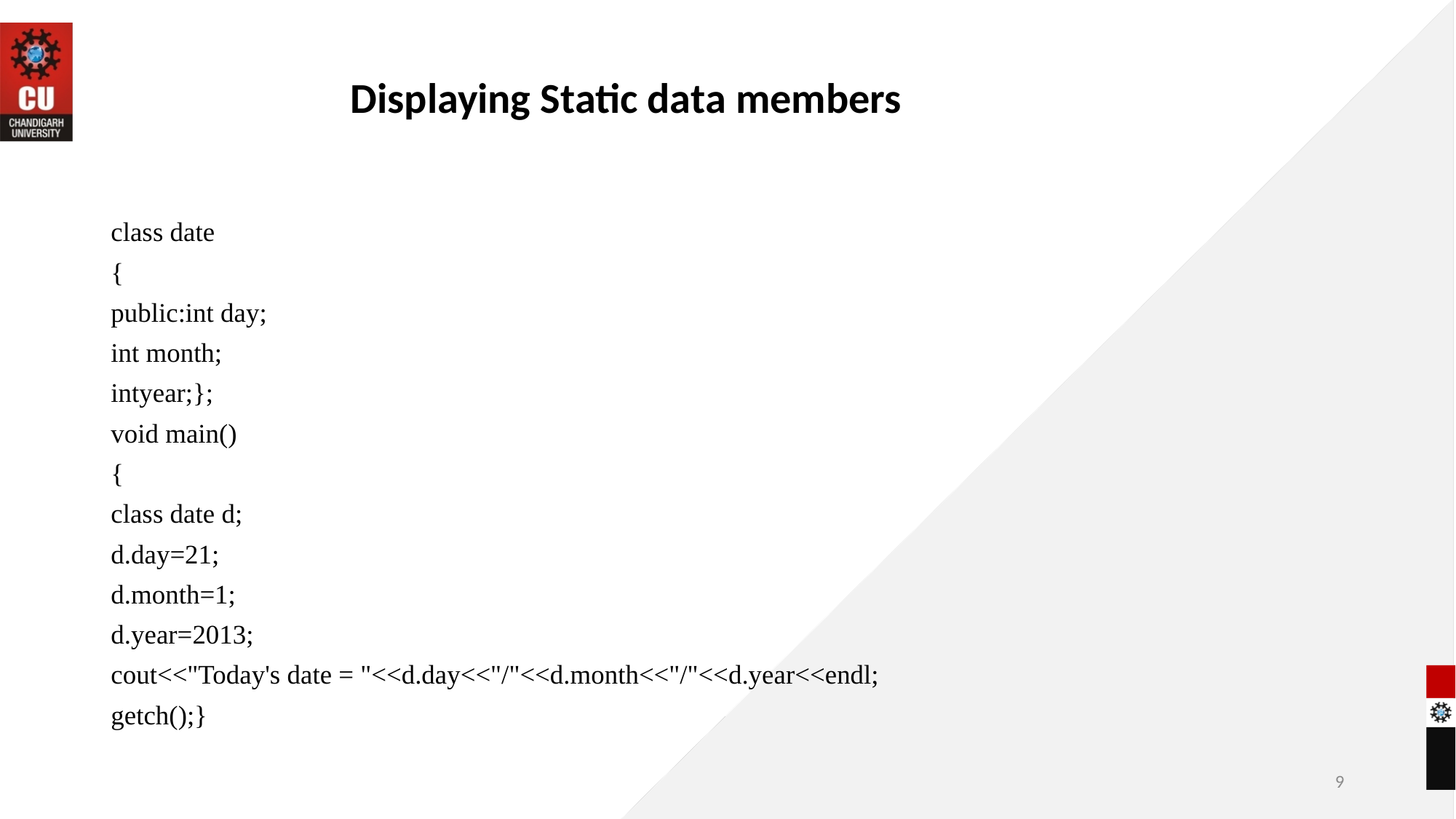

Displaying Static data members

class date
{
public:int day;
int month;
intyear;};
void main()
{
class date d;
d.day=21;
d.month=1;
d.year=2013;
cout<<"Today's date = "<<d.day<<"/"<<d.month<<"/"<<d.year<<endl;
getch();}
9